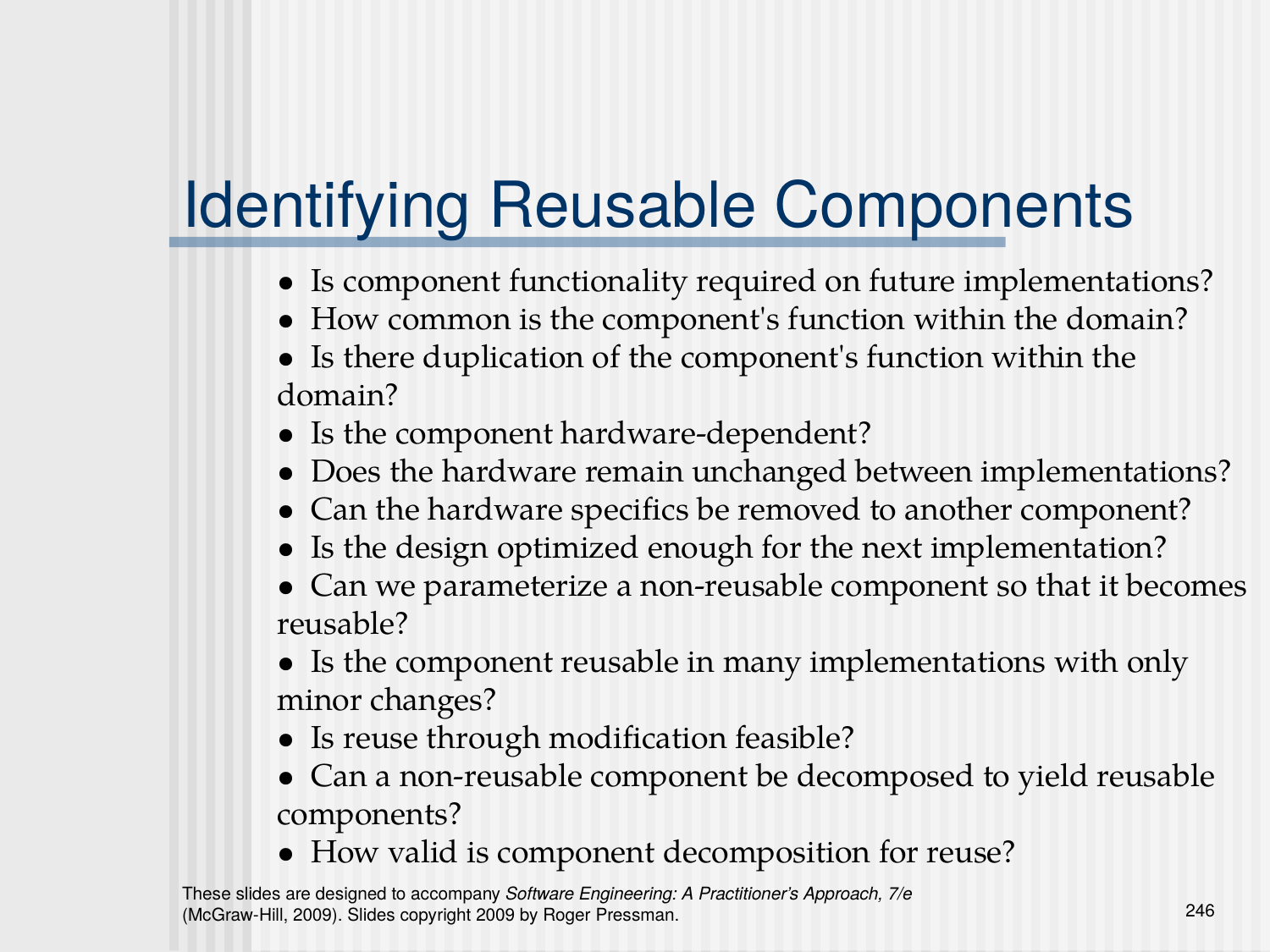

# Identifying Reusable Components
•  Is component functionality required on future implementations?
•  How common is the component's function within the domain?
•  Is there duplication of the component's function within the domain?
•  Is the component hardware-dependent?
•  Does the hardware remain unchanged between implementations?
•  Can the hardware specifics be removed to another component?
•  Is the design optimized enough for the next implementation?
•  Can we parameterize a non-reusable component so that it becomes reusable?
•  Is the component reusable in many implementations with only minor changes?
•  Is reuse through modification feasible?
•  Can a non-reusable component be decomposed to yield reusable components?
•  How valid is component decomposition for reuse?

These slides are designed to accompany Software Engineering: A Practitioner’s Approach, 7/e (McGraw-Hill, 2009). Slides copyright 2009 by Roger Pressman.
246